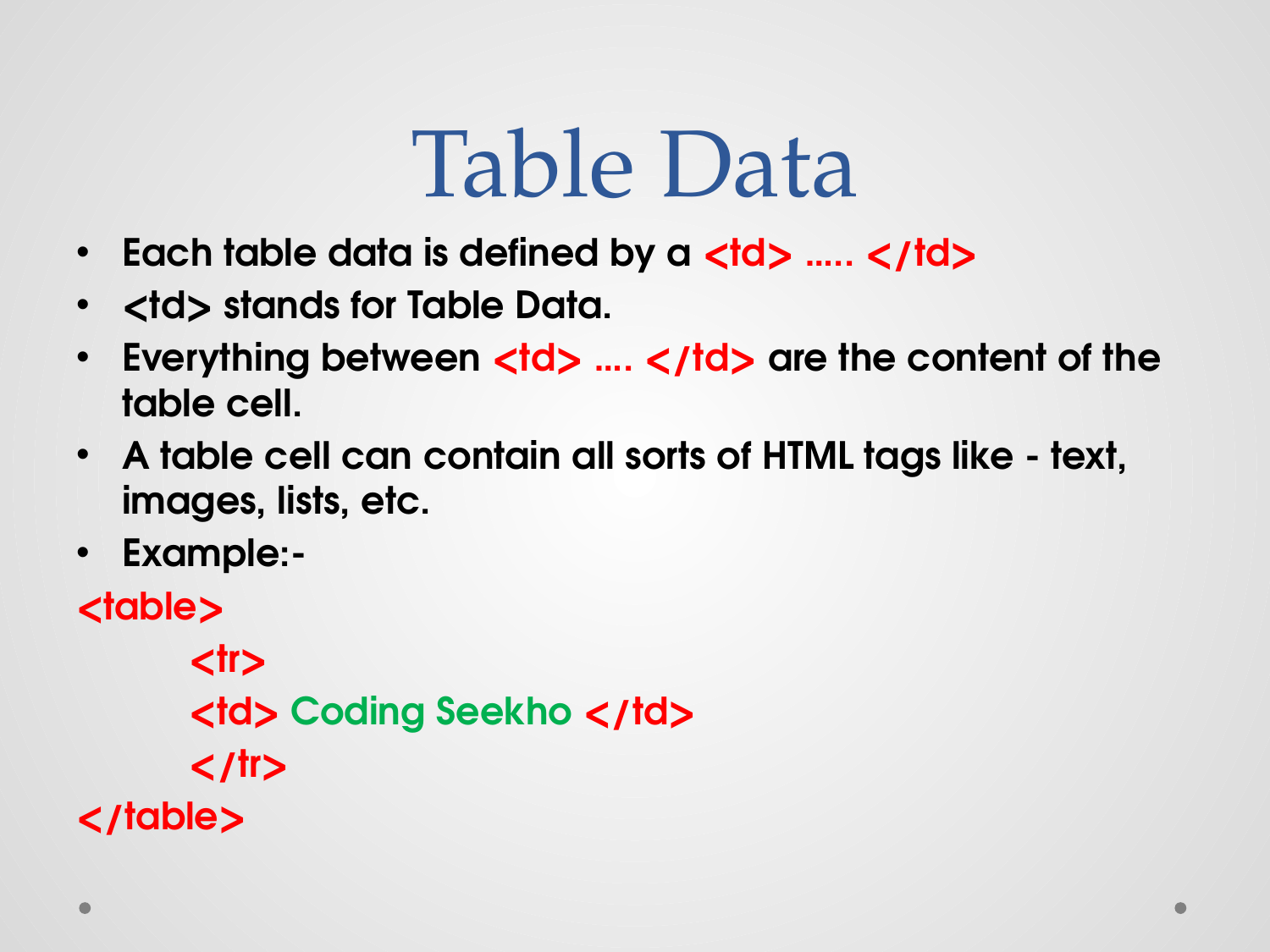

# Table Data
Each table data is defined by a <td> ….. </td>
<td> stands for Table Data.
Everything between <td> …. </td> are the content of the table cell.
A table cell can contain all sorts of HTML tags like - text, images, lists, etc.
Example:-
<table>
	<tr>
		<td> Coding Seekho </td>
	</tr>
</table>